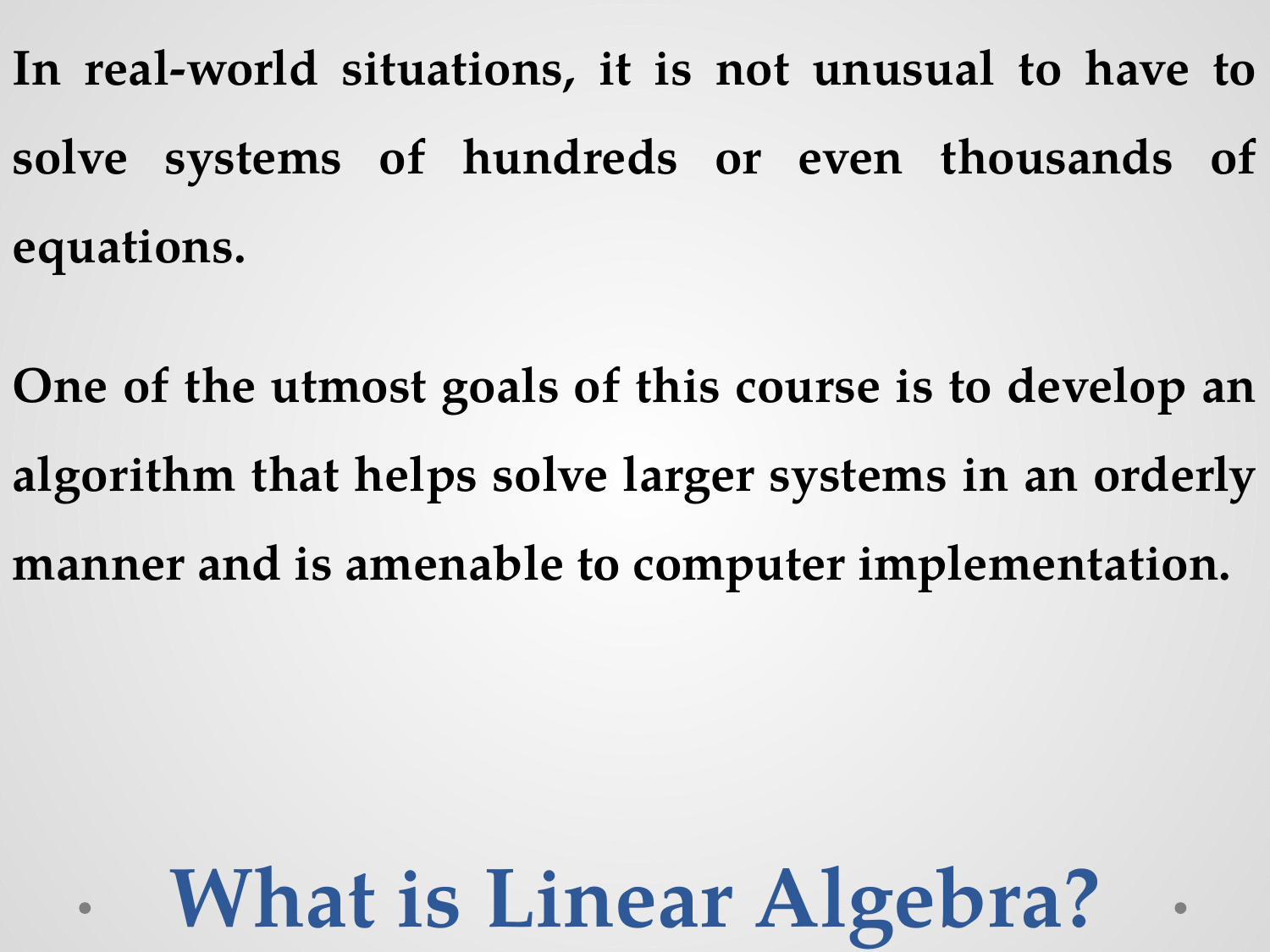

In real-world situations, it is not unusual to have to solve systems of hundreds or even thousands of equations.
One of the utmost goals of this course is to develop an algorithm that helps solve larger systems in an orderly manner and is amenable to computer implementation.
What is Linear Algebra?